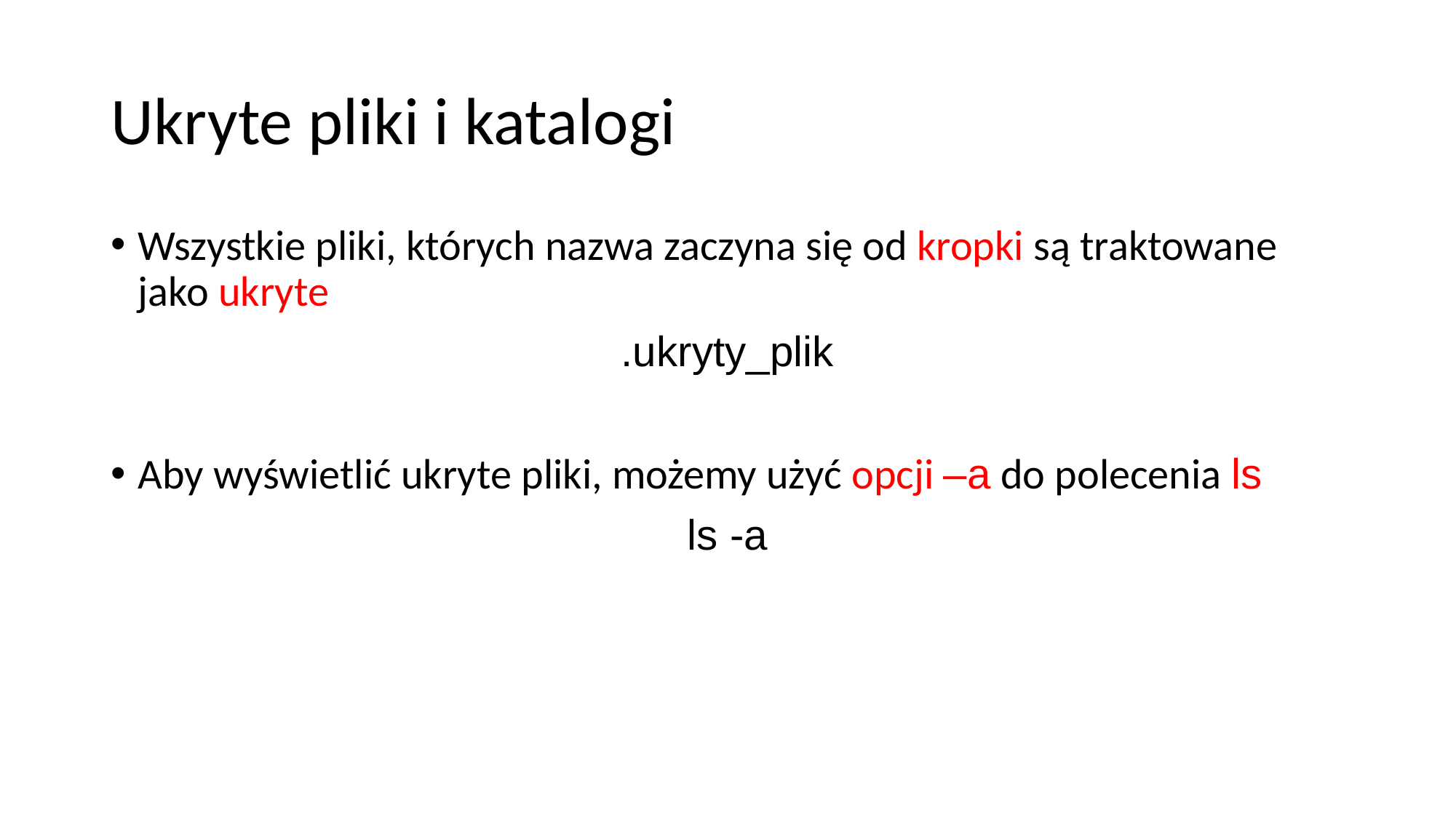

# Ukryte pliki i katalogi
Wszystkie pliki, których nazwa zaczyna się od kropki są traktowane jako ukryte
.ukryty_plik

Aby wyświetlić ukryte pliki, możemy użyć opcji –a do polecenia ls
ls -a